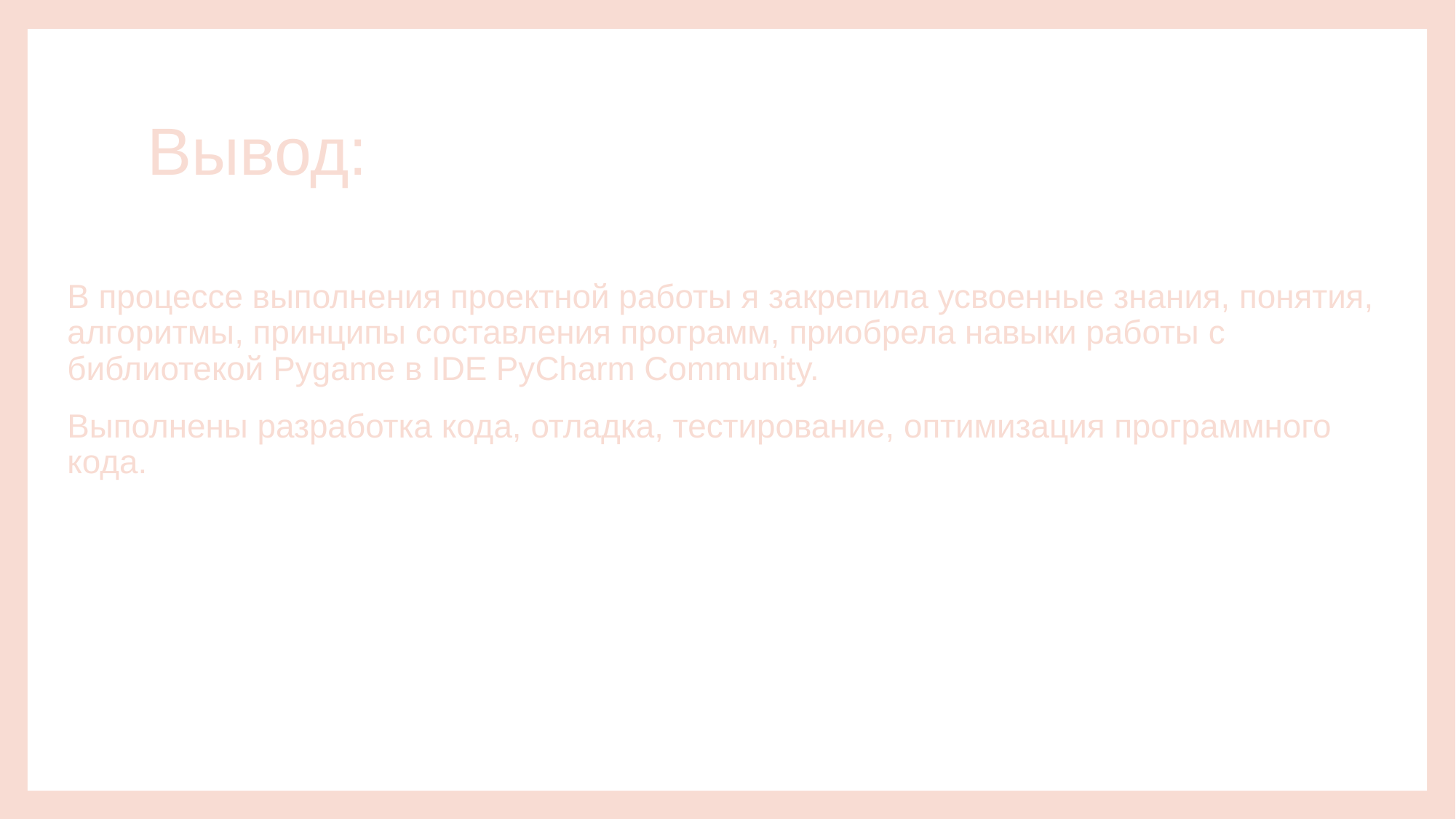

# Вывод:

В процессе выполнения проектной работы я закрепила усвоенные знания, понятия, алгоритмы, принципы составления программ, приобрела навыки работы с библиотекой Pygame в IDE PyCharm Community.
Выполнены разработка кода, отладка, тестирование, оптимизация программного кода.